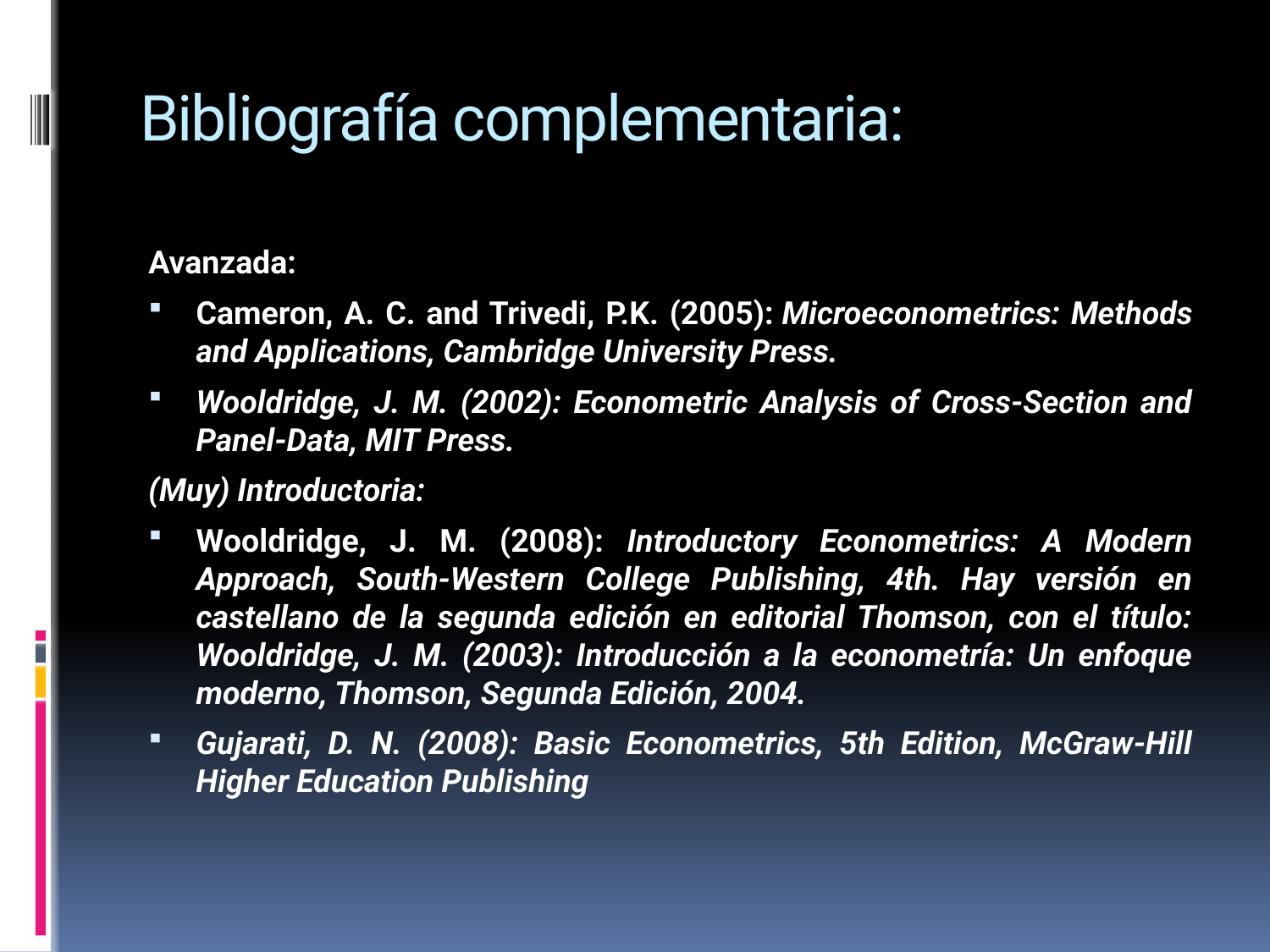

# Bibliografía complementaria:
Avanzada:
Cameron, A. C. and Trivedi, P.K. (2005): Microeconometrics: Methods and Applications, Cambridge University Press.
Wooldridge, J. M. (2002): Econometric Analysis of Cross-Section and Panel-Data, MIT Press.
(Muy) Introductoria:
Wooldridge, J. M. (2008): Introductory Econometrics: A Modern Approach, South-Western College Publishing, 4th. Hay versión en castellano de la segunda edición en editorial Thomson, con el título: Wooldridge, J. M. (2003): Introducción a la econometría: Un enfoque moderno, Thomson, Segunda Edición, 2004.
Gujarati, D. N. (2008): Basic Econometrics, 5th Edition, McGraw-Hill Higher Education Publishing